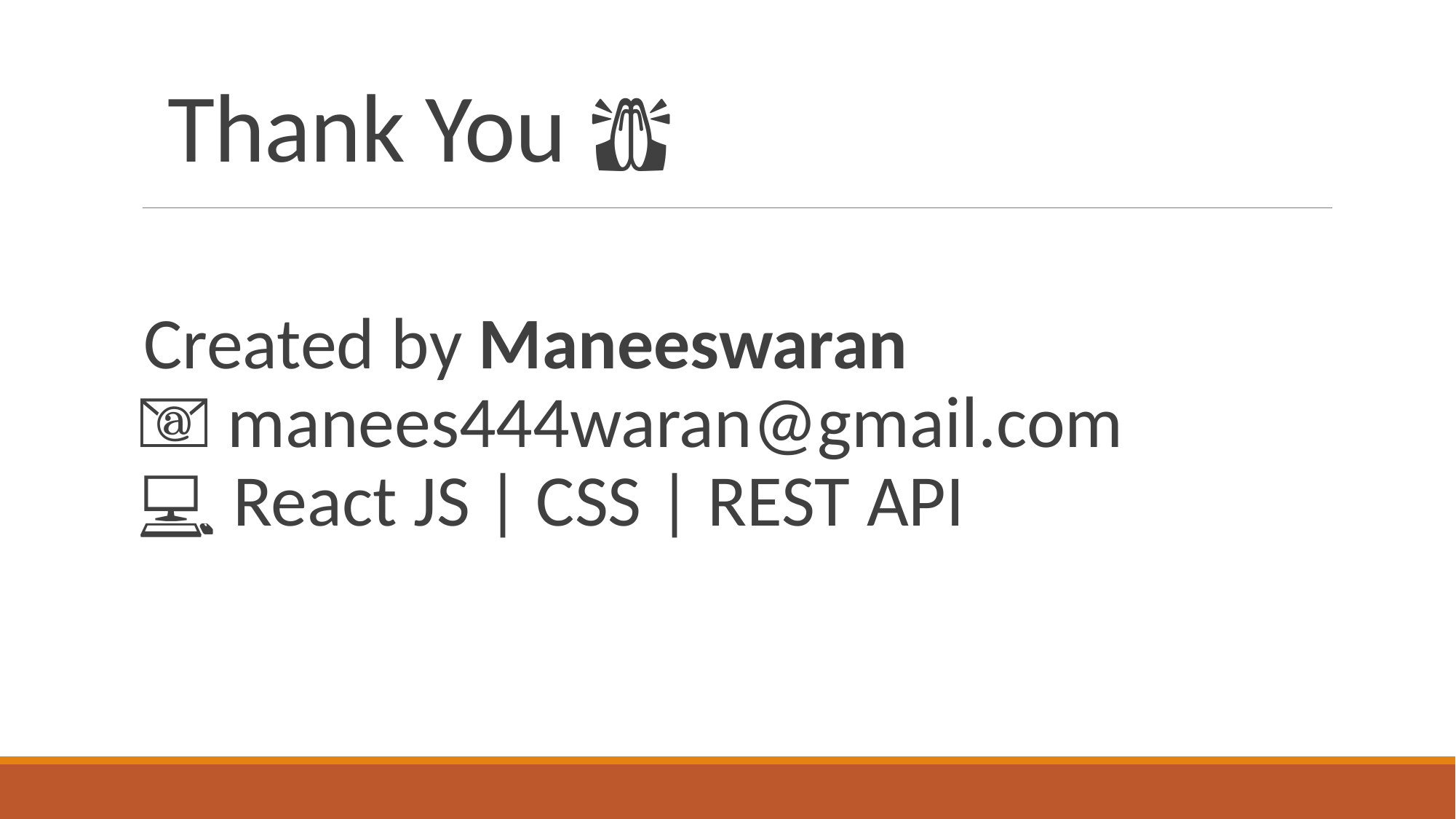

# Thank You 🙏
Created by Maneeswaran
📧 manees444waran@gmail.com
💻 React JS | CSS | REST API